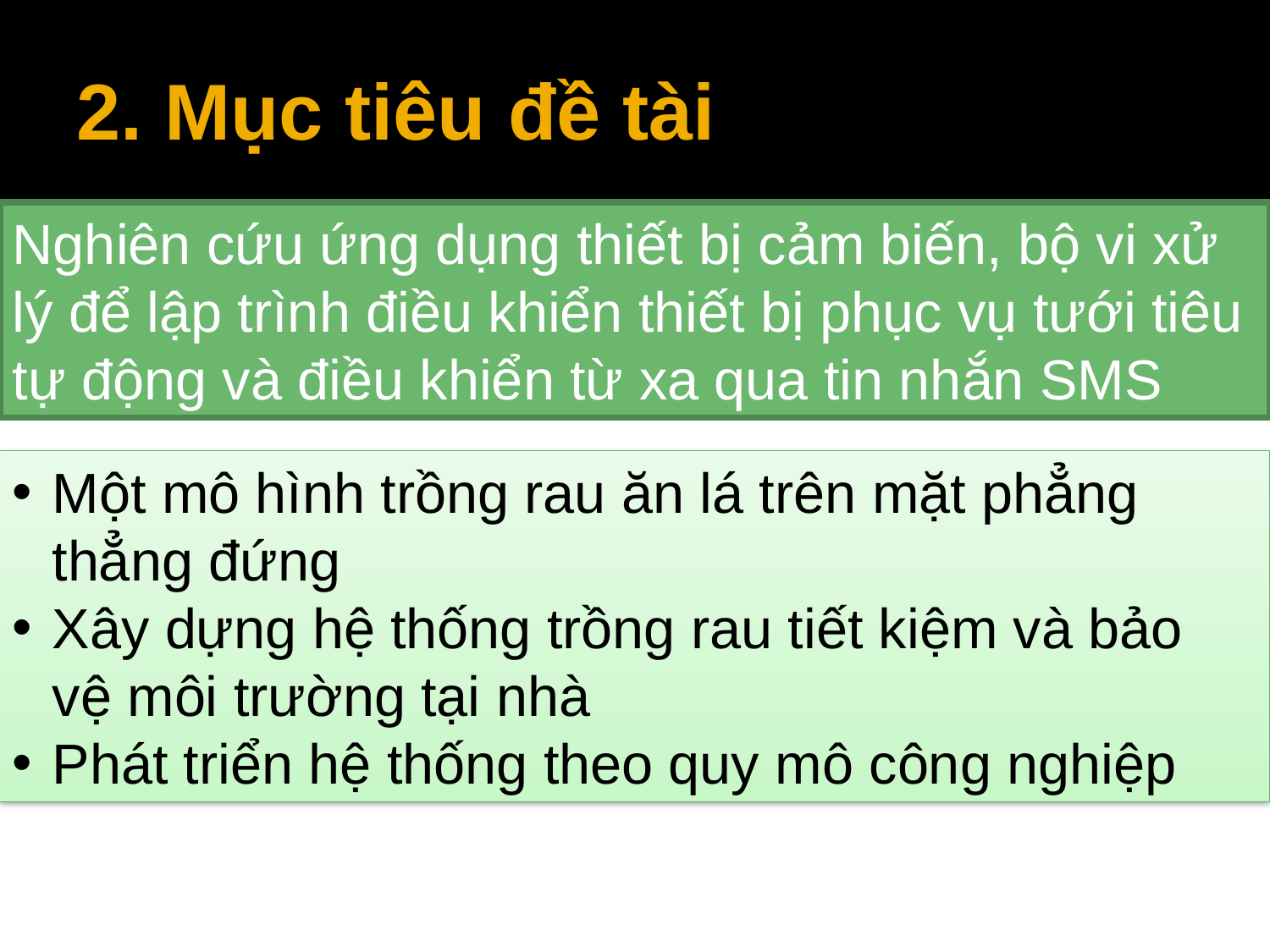

# 2. Mục tiêu đề tài
Nghiên cứu ứng dụng thiết bị cảm biến, bộ vi xử lý để lập trình điều khiển thiết bị phục vụ tưới tiêu tự động và điều khiển từ xa qua tin nhắn SMS
Một mô hình trồng rau ăn lá trên mặt phẳng thẳng đứng
Xây dựng hệ thống trồng rau tiết kiệm và bảo vệ môi trường tại nhà
Phát triển hệ thống theo quy mô công nghiệp